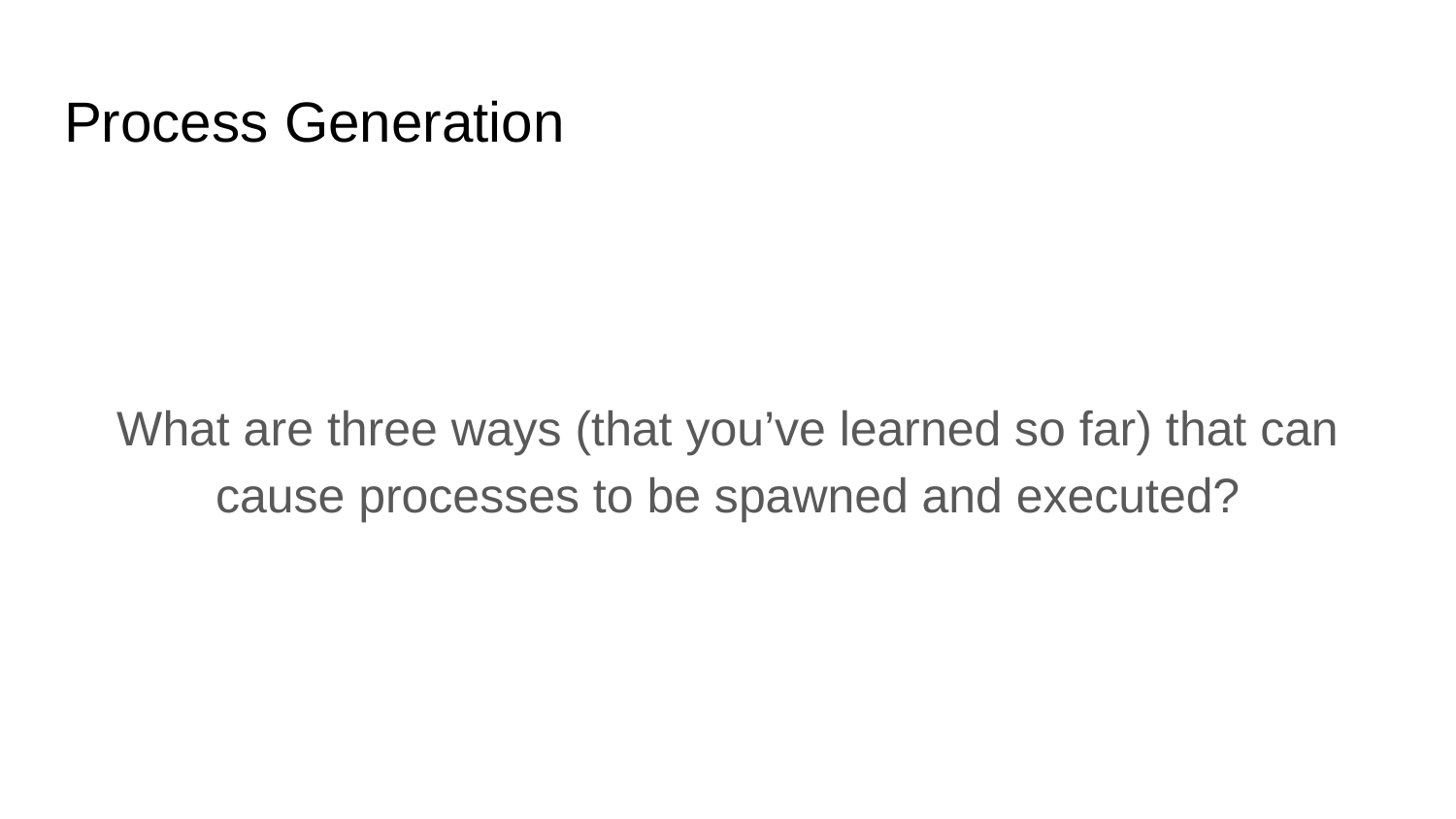

# Process Generation
What are three ways (that you’ve learned so far) that can cause processes to be spawned and executed?